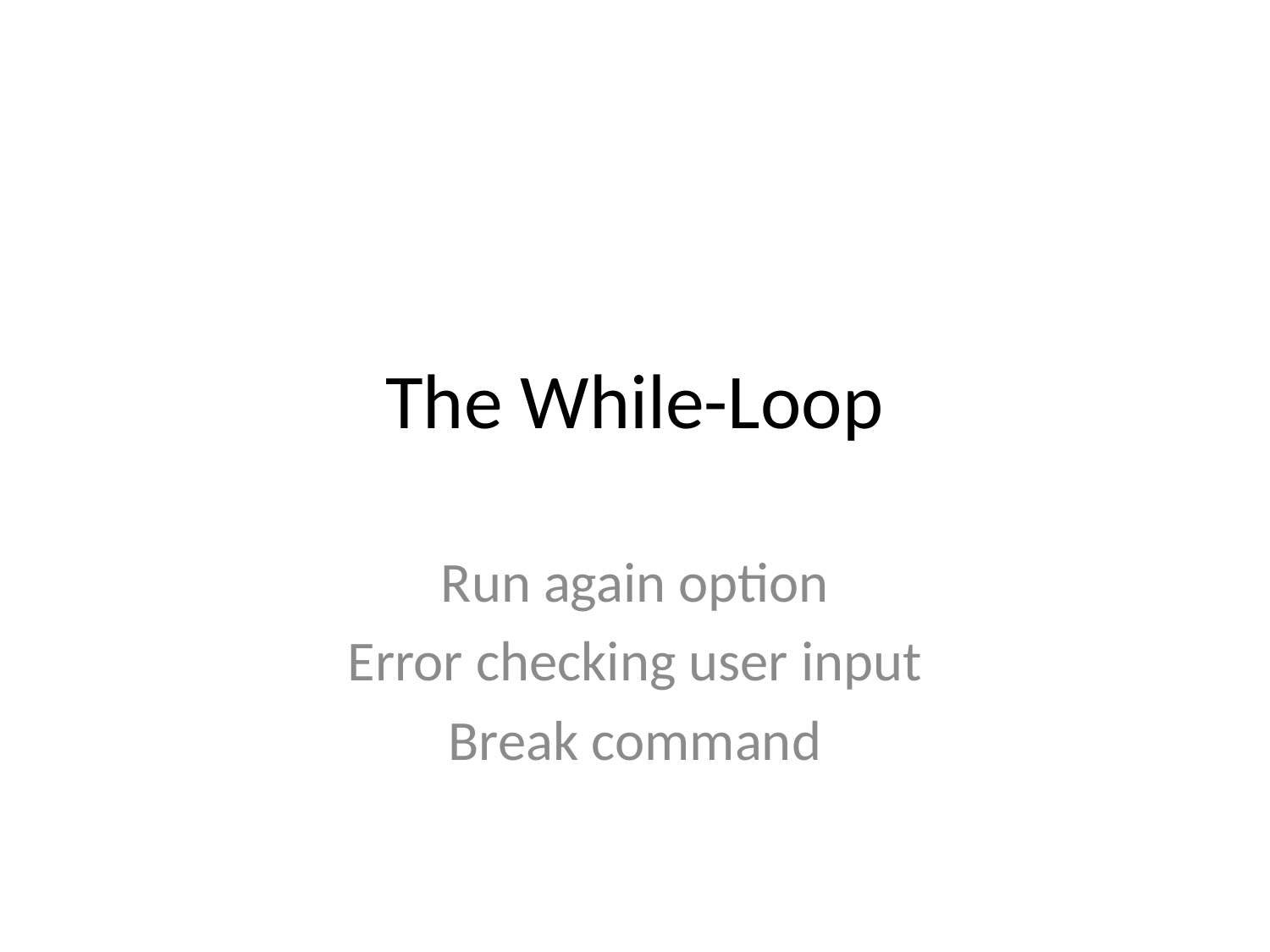

# The While-Loop
Run again option
Error checking user input
Break command